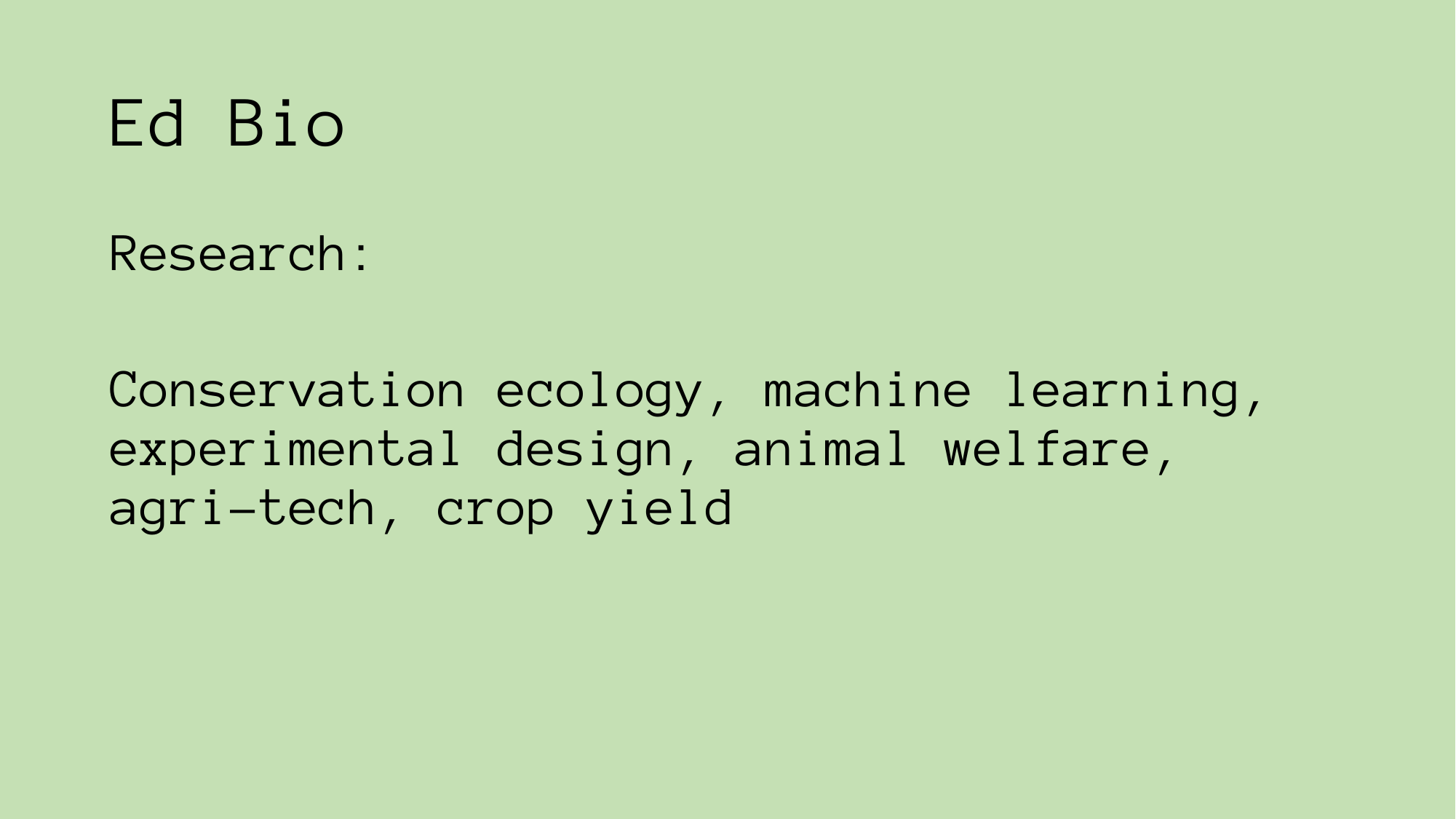

# Ed Bio
Research:
Conservation ecology, machine learning, experimental design, animal welfare, agri-tech, crop yield